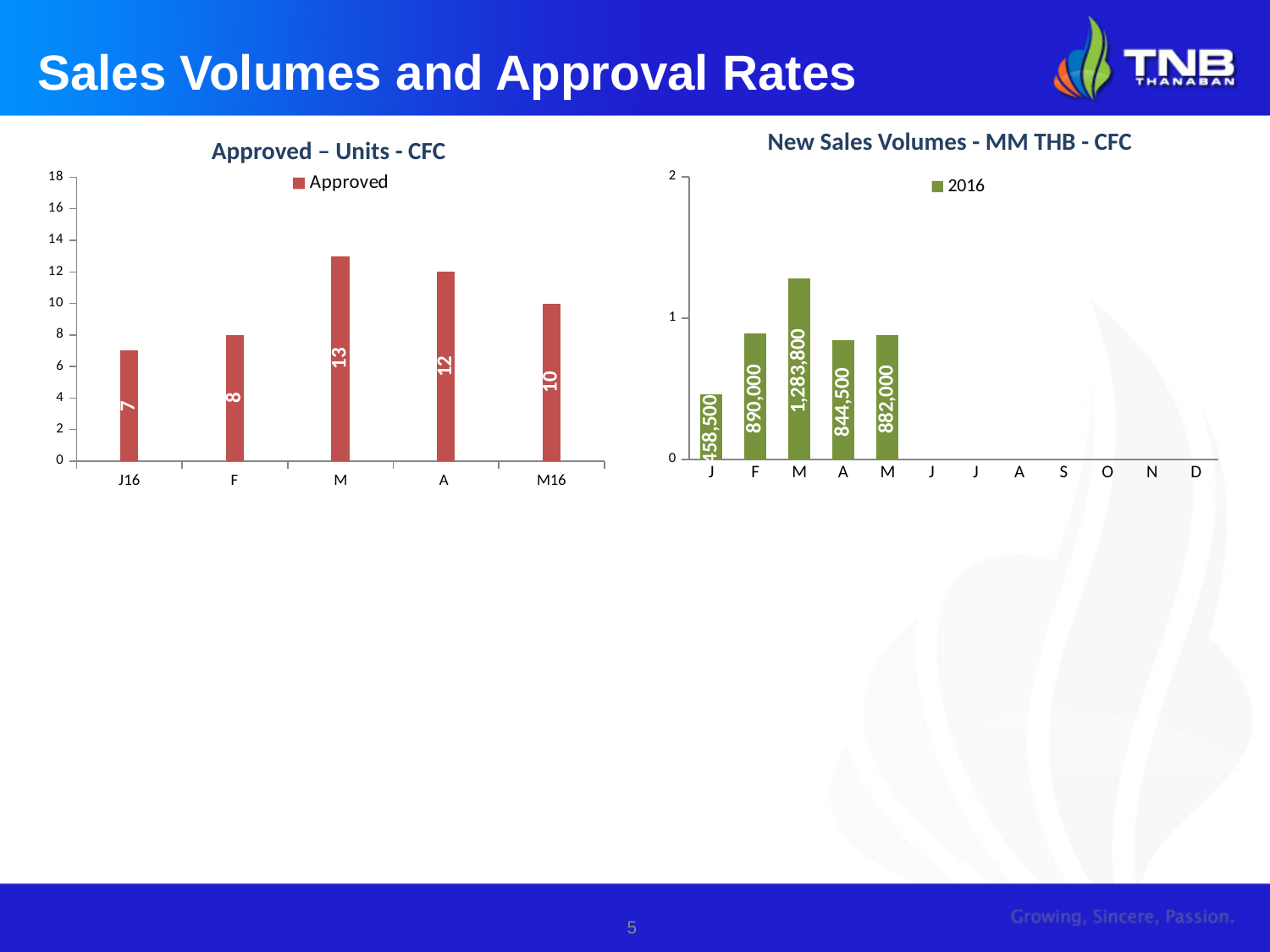

# Sales Volumes and Approval Rates
New Sales Volumes - MM THB - CFC
Approved – Units - CFC

[unsupported chart]

[unsupported chart]

5